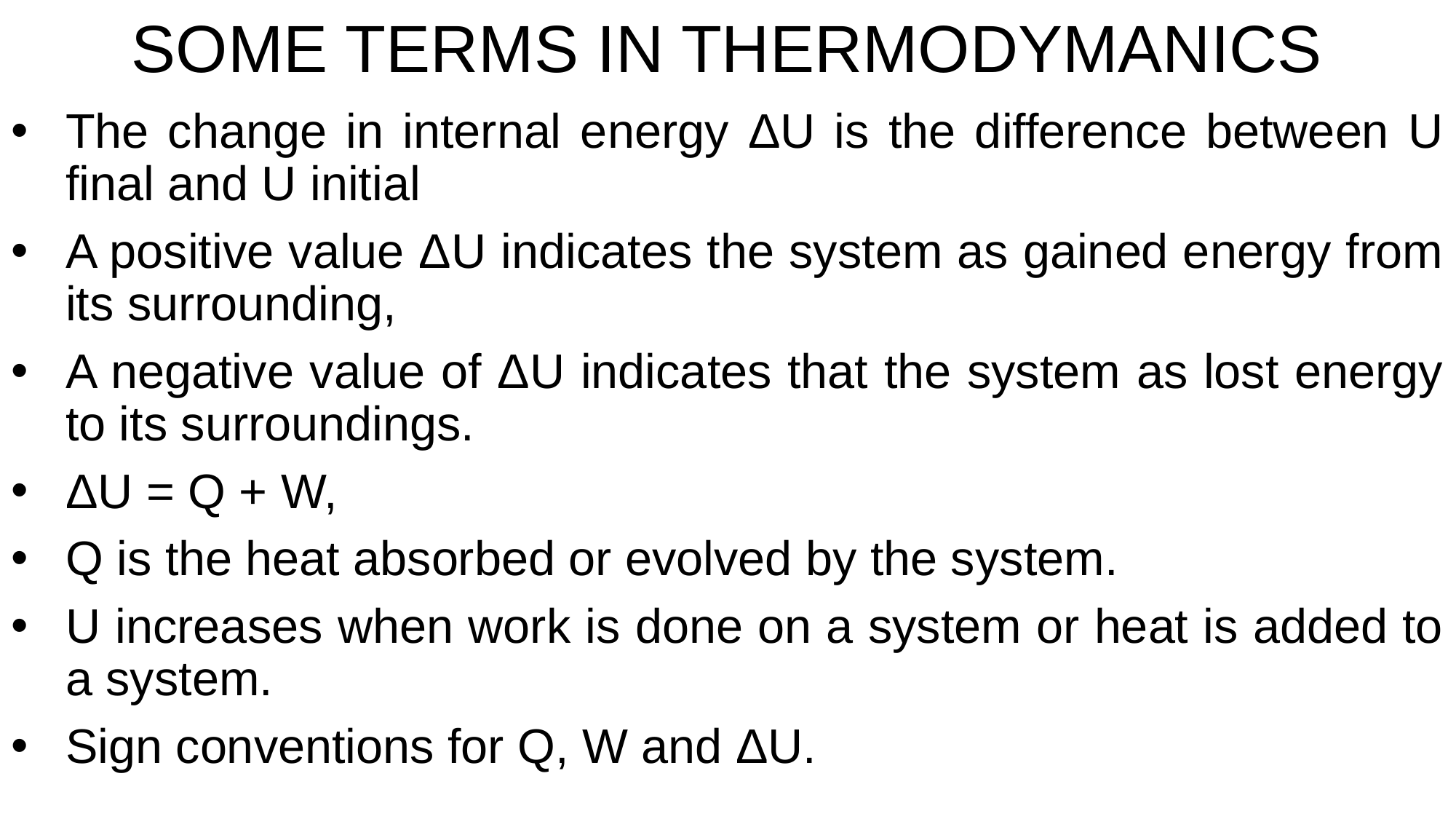

# SOME TERMS IN THERMODYMANICS
The change in internal energy ΔU is the difference between U final and U initial
A positive value ΔU indicates the system as gained energy from its surrounding,
A negative value of ΔU indicates that the system as lost energy to its surroundings.
ΔU = Q + W,
Q is the heat absorbed or evolved by the system.
U increases when work is done on a system or heat is added to a system.
Sign conventions for Q, W and ΔU.